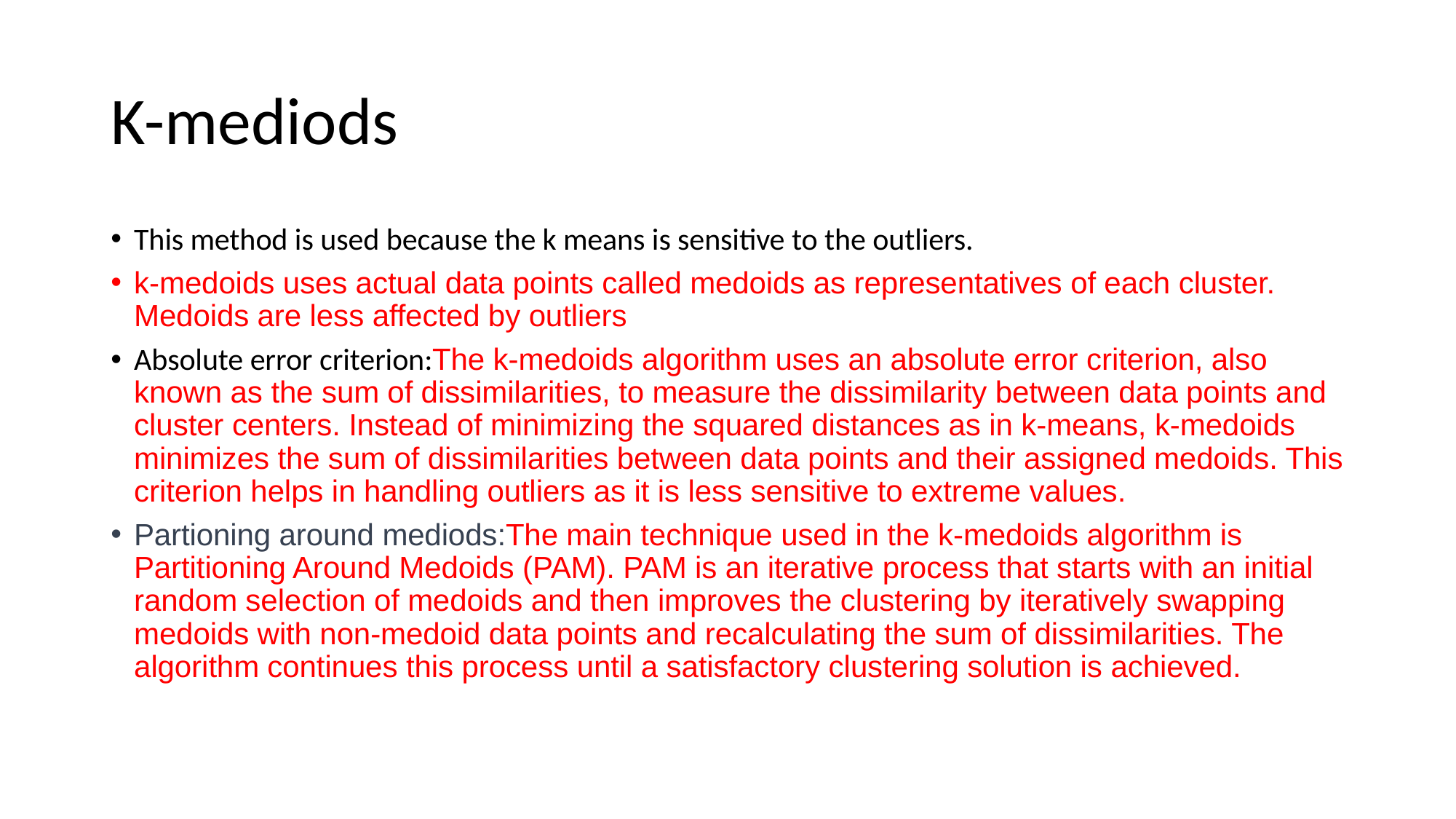

# K-mediods
This method is used because the k means is sensitive to the outliers.
k-medoids uses actual data points called medoids as representatives of each cluster. Medoids are less affected by outliers
Absolute error criterion:The k-medoids algorithm uses an absolute error criterion, also known as the sum of dissimilarities, to measure the dissimilarity between data points and cluster centers. Instead of minimizing the squared distances as in k-means, k-medoids minimizes the sum of dissimilarities between data points and their assigned medoids. This criterion helps in handling outliers as it is less sensitive to extreme values.
Partioning around mediods:The main technique used in the k-medoids algorithm is Partitioning Around Medoids (PAM). PAM is an iterative process that starts with an initial random selection of medoids and then improves the clustering by iteratively swapping medoids with non-medoid data points and recalculating the sum of dissimilarities. The algorithm continues this process until a satisfactory clustering solution is achieved.